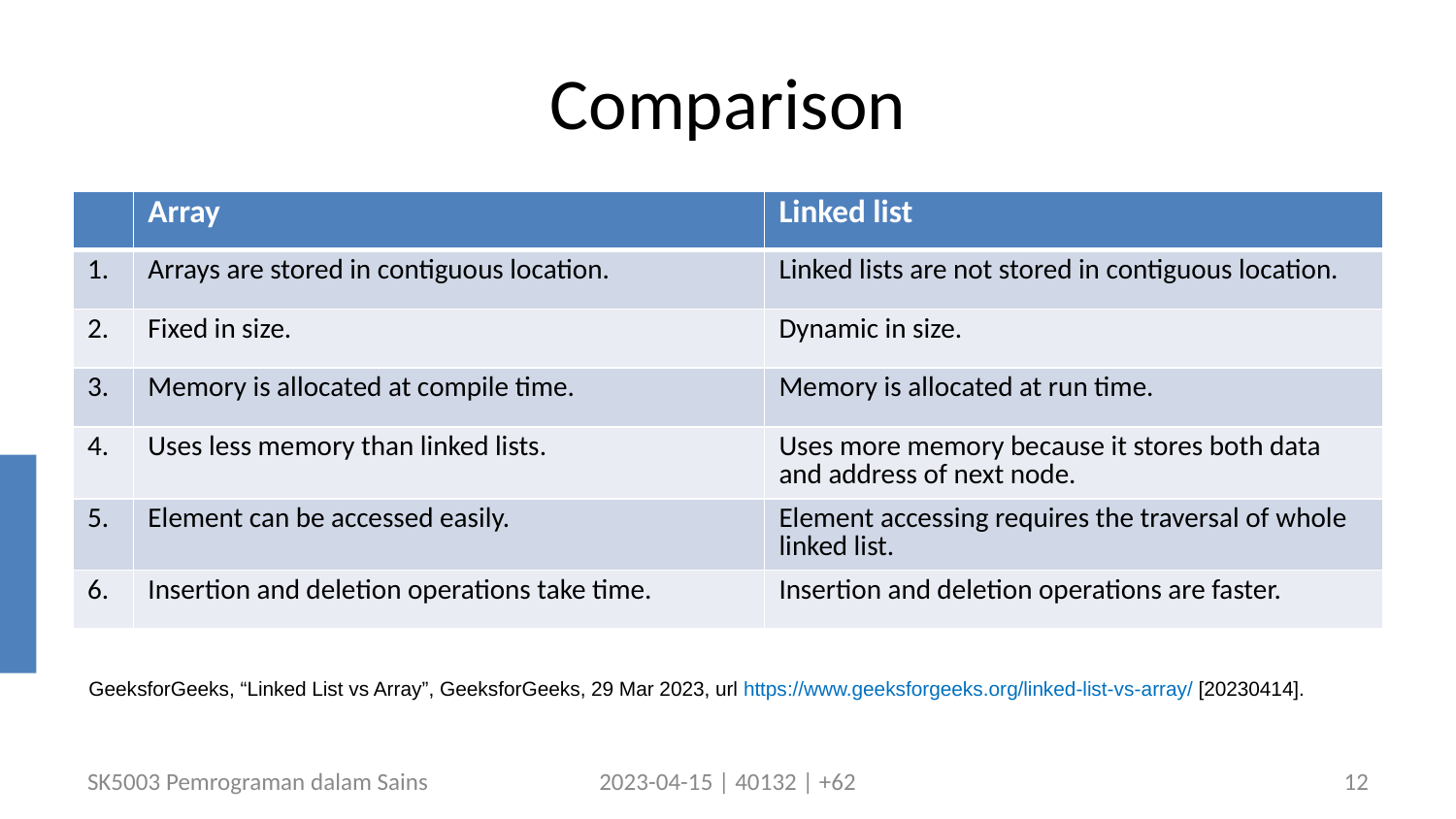

# Comparison
|  | Array | Linked list |
| --- | --- | --- |
| 1. | Arrays are stored in contiguous location. | Linked lists are not stored in contiguous location. |
| 2. | Fixed in size. | Dynamic in size. |
| 3. | Memory is allocated at compile time. | Memory is allocated at run time. |
| 4. | Uses less memory than linked lists. | Uses more memory because it stores both data and address of next node. |
| 5. | Element can be accessed easily. | Element accessing requires the traversal of whole linked list. |
| 6. | Insertion and deletion operations take time. | Insertion and deletion operations are faster. |
GeeksforGeeks, “Linked List vs Array”, GeeksforGeeks, 29 Mar 2023, url https://www.geeksforgeeks.org/linked-list-vs-array/ [20230414].
SK5003 Pemrograman dalam Sains
2023-04-15 | 40132 | +62
12